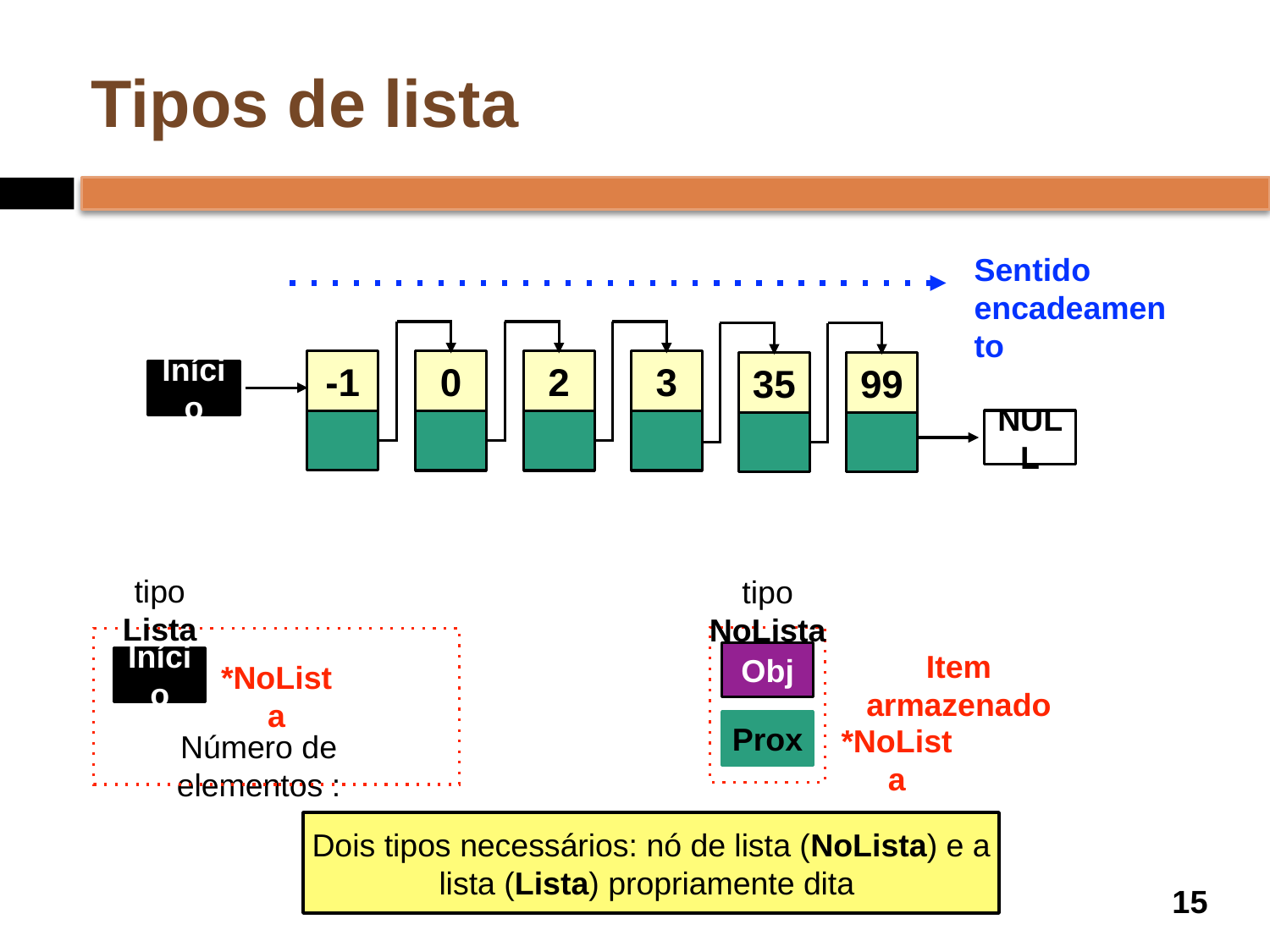

# Tipos de lista
Sentido
encadeamento
-1
0
2
3
35
99
Início

NULL

tipo Lista
tipo NoLista

Item armazenado
Obj
Início
*NoLista
Prox
*NoLista
Número de elementos :
Dois tipos necessários: nó de lista (NoLista) e a lista (Lista) propriamente dita
15